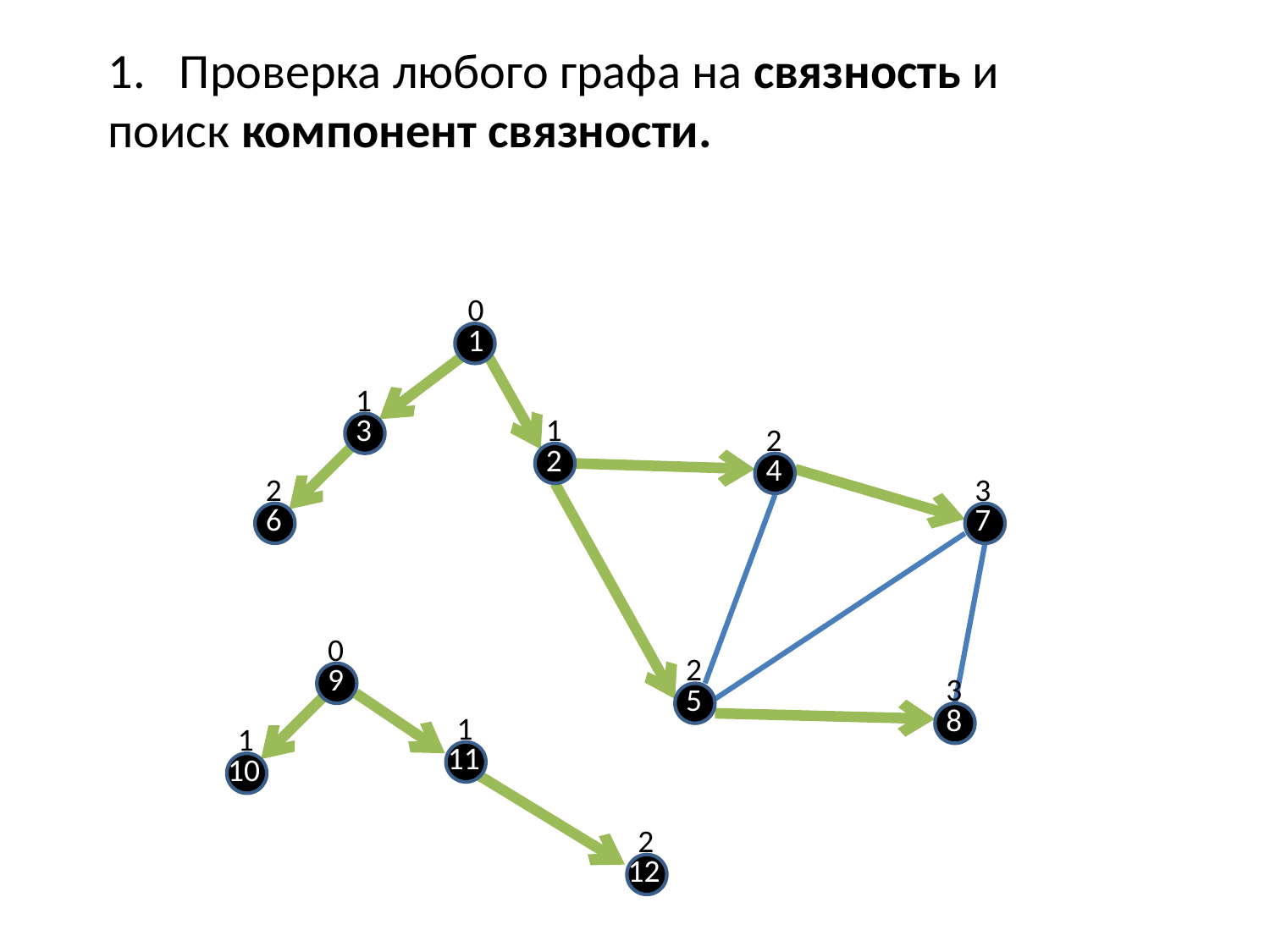

Проверка любого графа на связность и
поиск компонент связности.

0
1

1
3
1

2
2

4

2
3
6
7

0
2
9

3
5

8
1

1
11

10

2
12